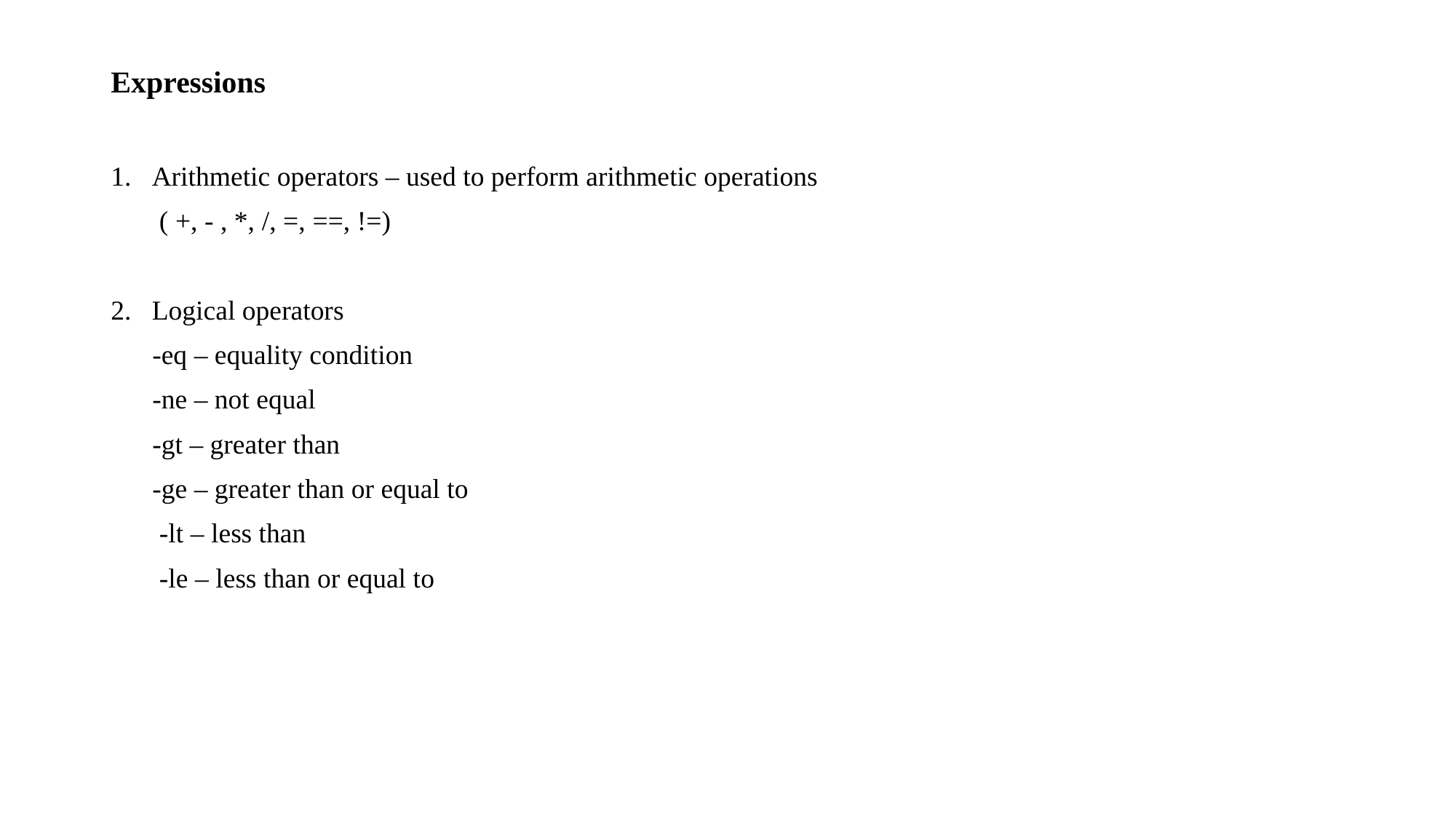

Expressions

Arithmetic operators – used to perform arithmetic operations
       ( +, - , *, /, =, ==, !=)

Logical operators
      -eq – equality condition
      -ne – not equal
      -gt – greater than
      -ge – greater than or equal to
       -lt – less than
       -le – less than or equal to